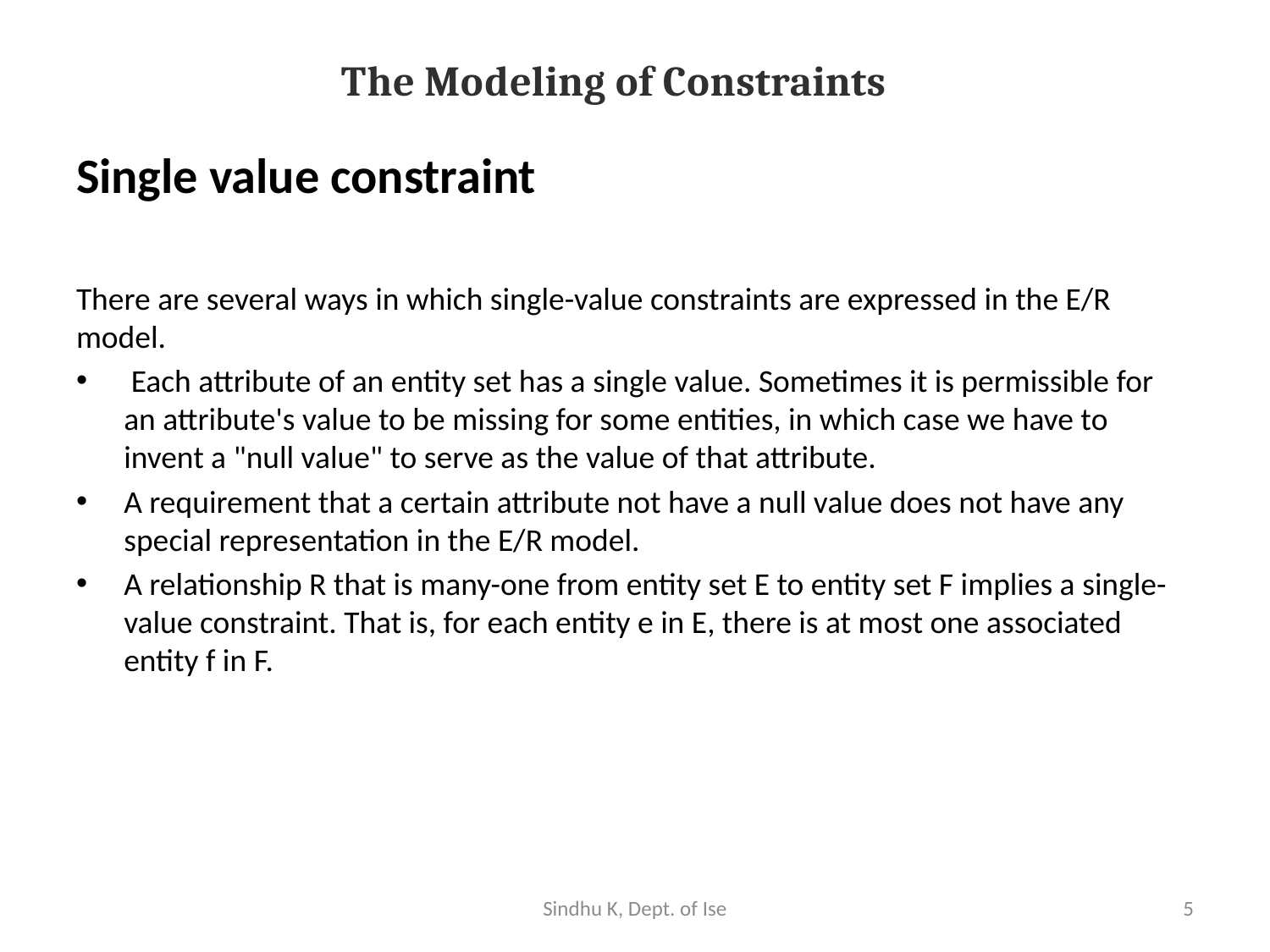

# The Modeling of Constraints
Single value constraint

There are several ways in which single-value constraints are expressed in the E/R model.
 Each attribute of an entity set has a single value. Sometimes it is permissible for an attribute's value to be missing for some entities, in which case we have to invent a "null value" to serve as the value of that attribute.
A requirement that a certain attribute not have a null value does not have any special representation in the E/R model.
A relationship R that is many-one from entity set E to entity set F implies a single-value constraint. That is, for each entity e in E, there is at most one associated entity f in F.

Sindhu K, Dept. of Ise
5